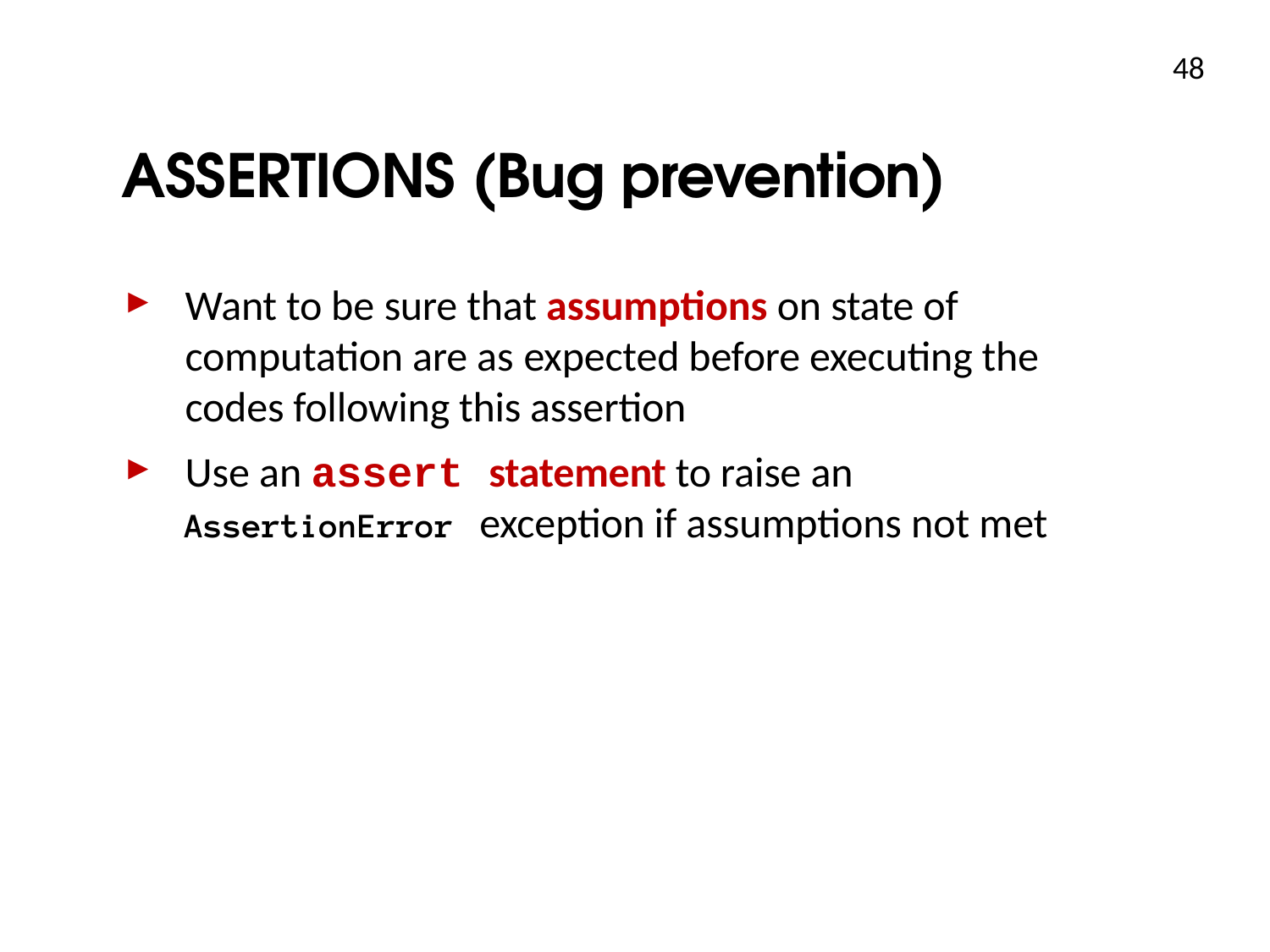

48
# ASSERTIONS (Bug prevention)
Want to be sure that assumptions on state of  computation are as expected before executing the codes following this assertion
Use an assert statement to raise an AssertionError exception if assumptions not met